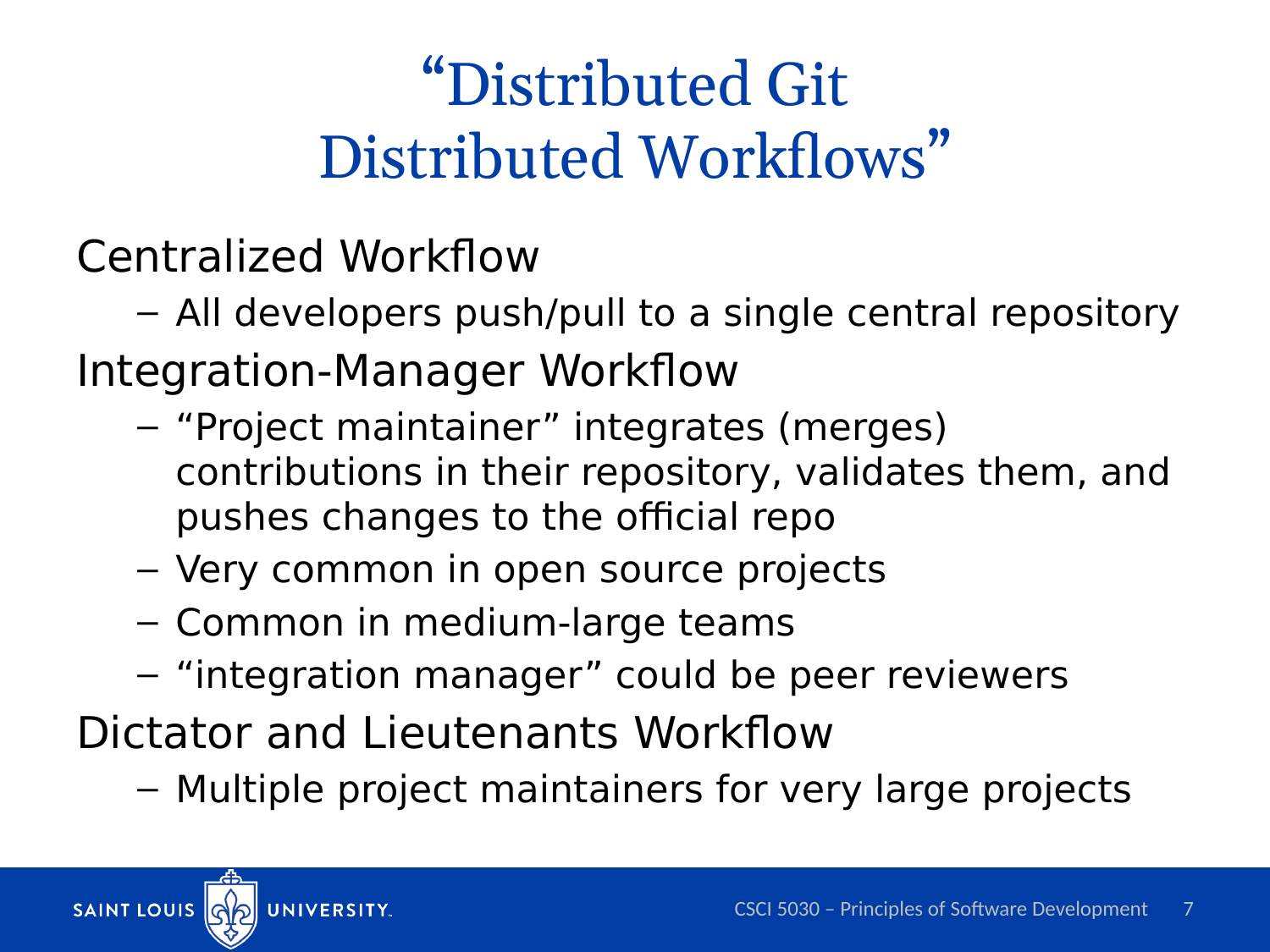

# “Distributed Git Distributed Workflows”
Centralized Workflow
All developers push/pull to a single central repository
Integration-Manager Workflow
“Project maintainer” integrates (merges) contributions in their repository, validates them, and pushes changes to the official repo
Very common in open source projects
Common in medium-large teams
“integration manager” could be peer reviewers
Dictator and Lieutenants Workflow
Multiple project maintainers for very large projects
CSCI 5030 – Principles of Software Development
7